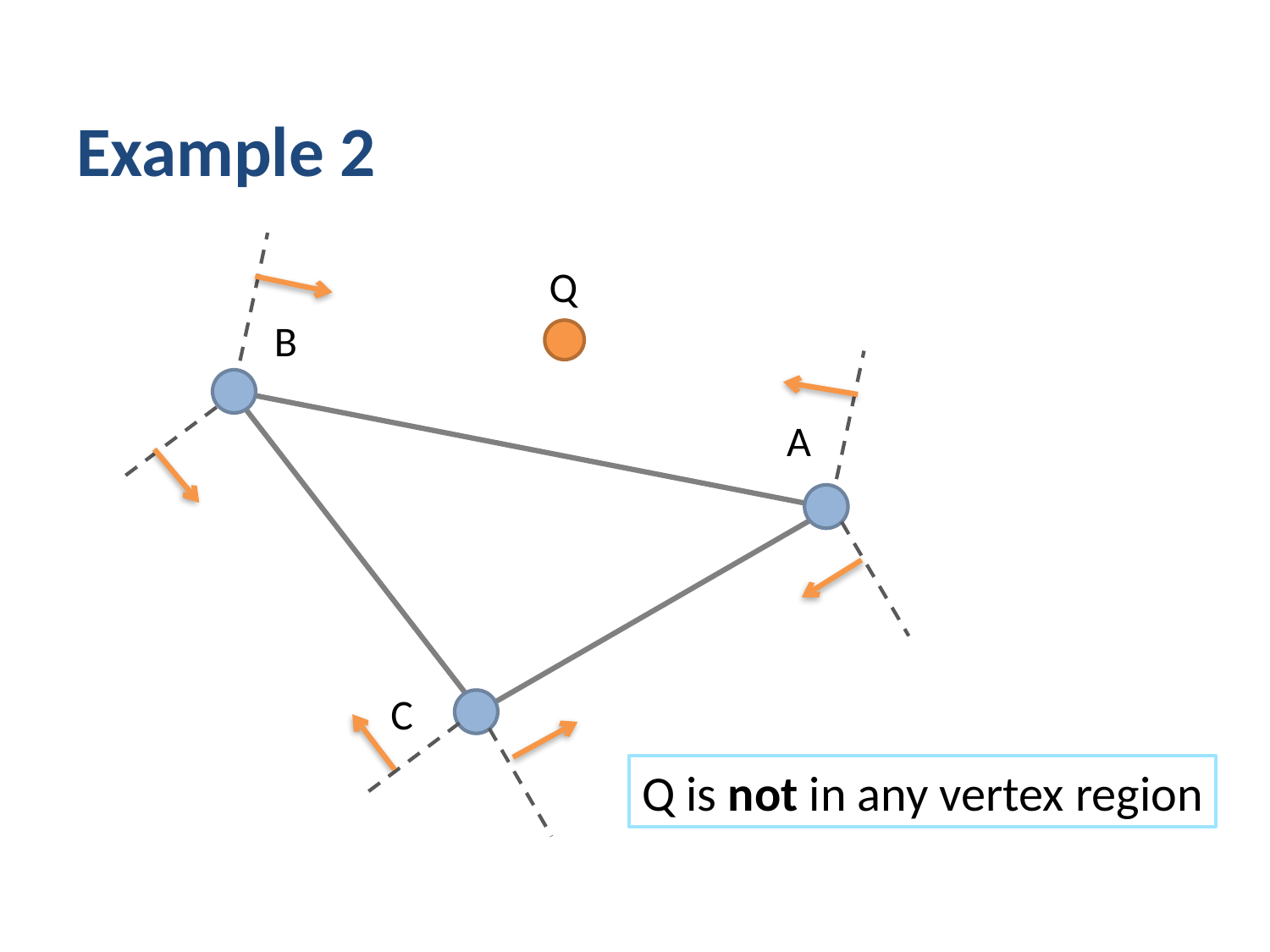

# Example 2
Q
B

A

C

Q is not in any vertex region